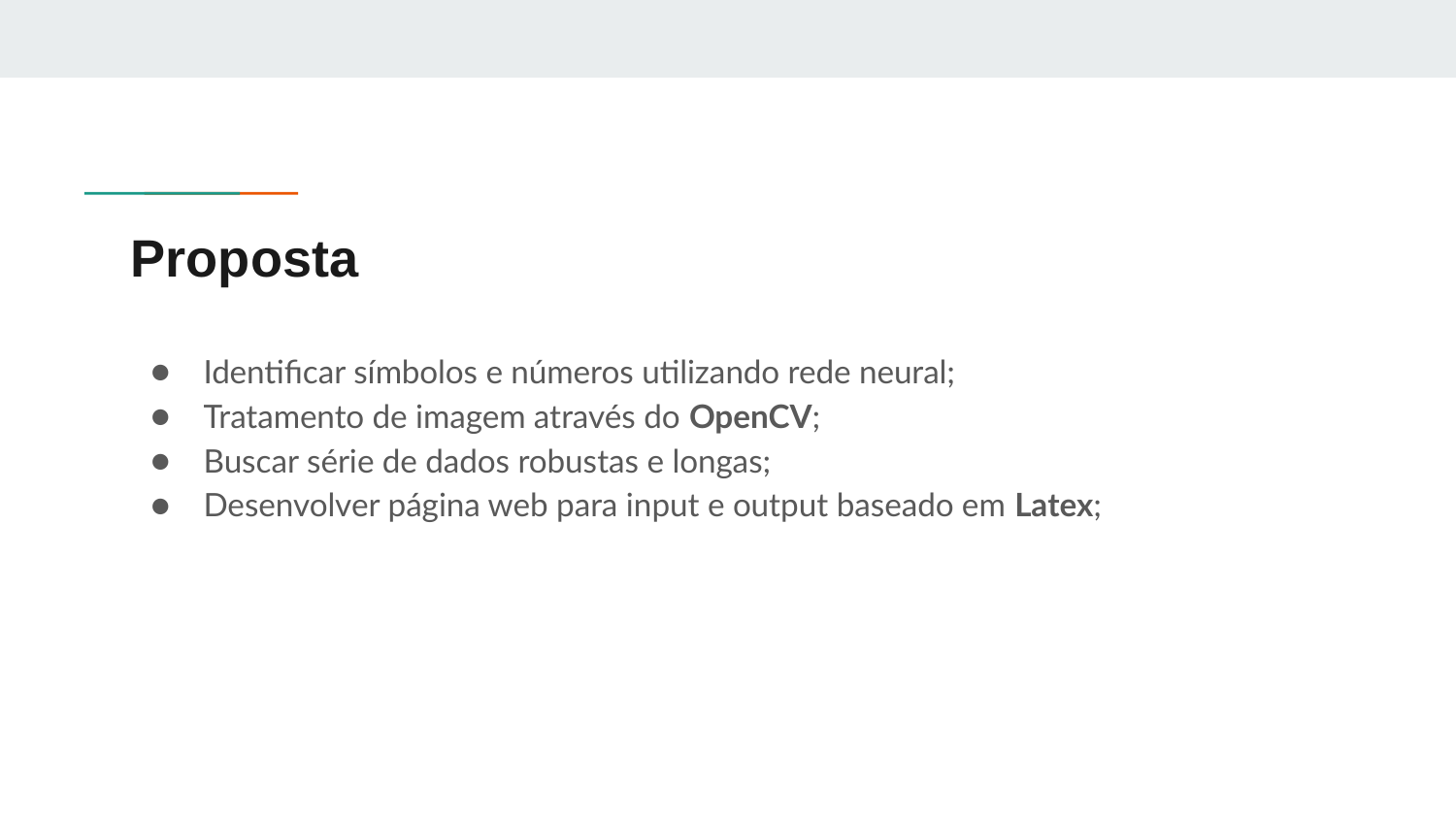

# Proposta
Identificar símbolos e números utilizando rede neural;
Tratamento de imagem através do OpenCV;
Buscar série de dados robustas e longas;
Desenvolver página web para input e output baseado em Latex;